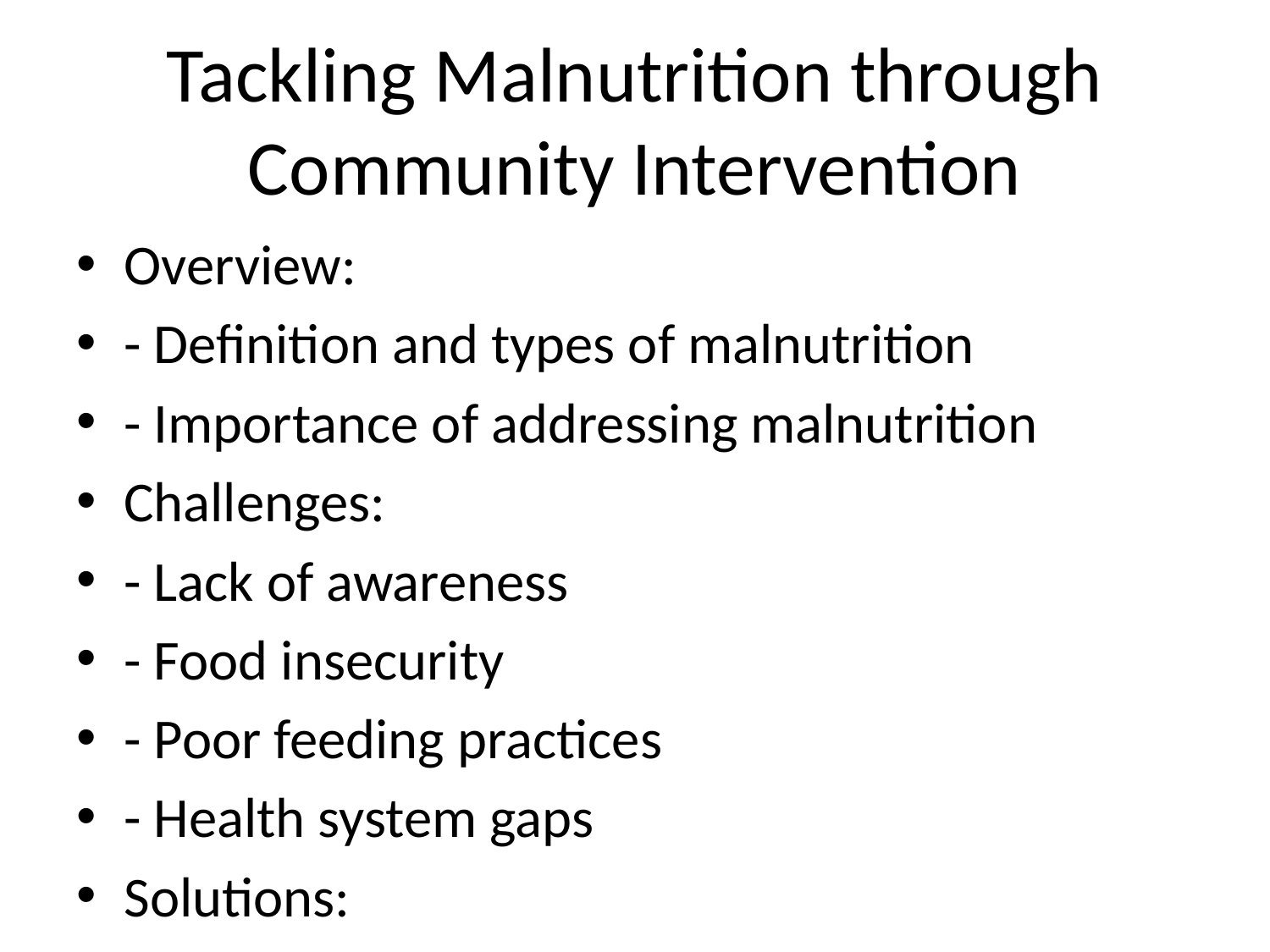

# Tackling Malnutrition through Community Intervention
Overview:
- Definition and types of malnutrition
- Importance of addressing malnutrition
Challenges:
- Lack of awareness
- Food insecurity
- Poor feeding practices
- Health system gaps
Solutions:
- Nutritional education
- Kitchen gardens
- Community feeding programs
- Village health volunteers
Impact:
- Improvement in child nutrition with community interventions